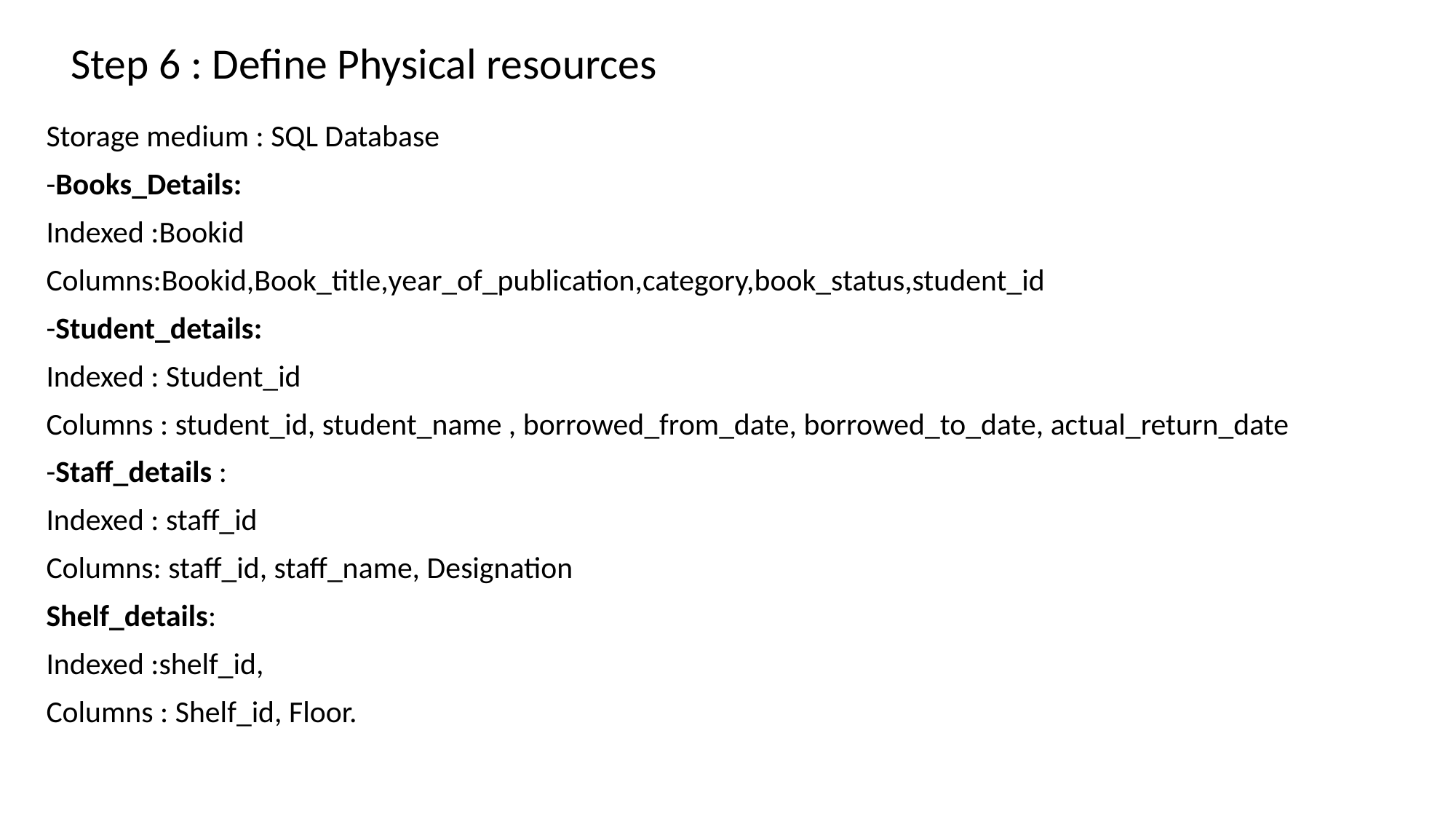

# Step 6 : Define Physical resources
Storage medium : SQL Database
-Books_Details:
Indexed :Bookid
Columns:Bookid,Book_title,year_of_publication,category,book_status,student_id
-Student_details:
Indexed : Student_id
Columns : student_id, student_name , borrowed_from_date, borrowed_to_date, actual_return_date
-Staff_details :
Indexed : staff_id
Columns: staff_id, staff_name, Designation
Shelf_details:
Indexed :shelf_id,
Columns : Shelf_id, Floor.